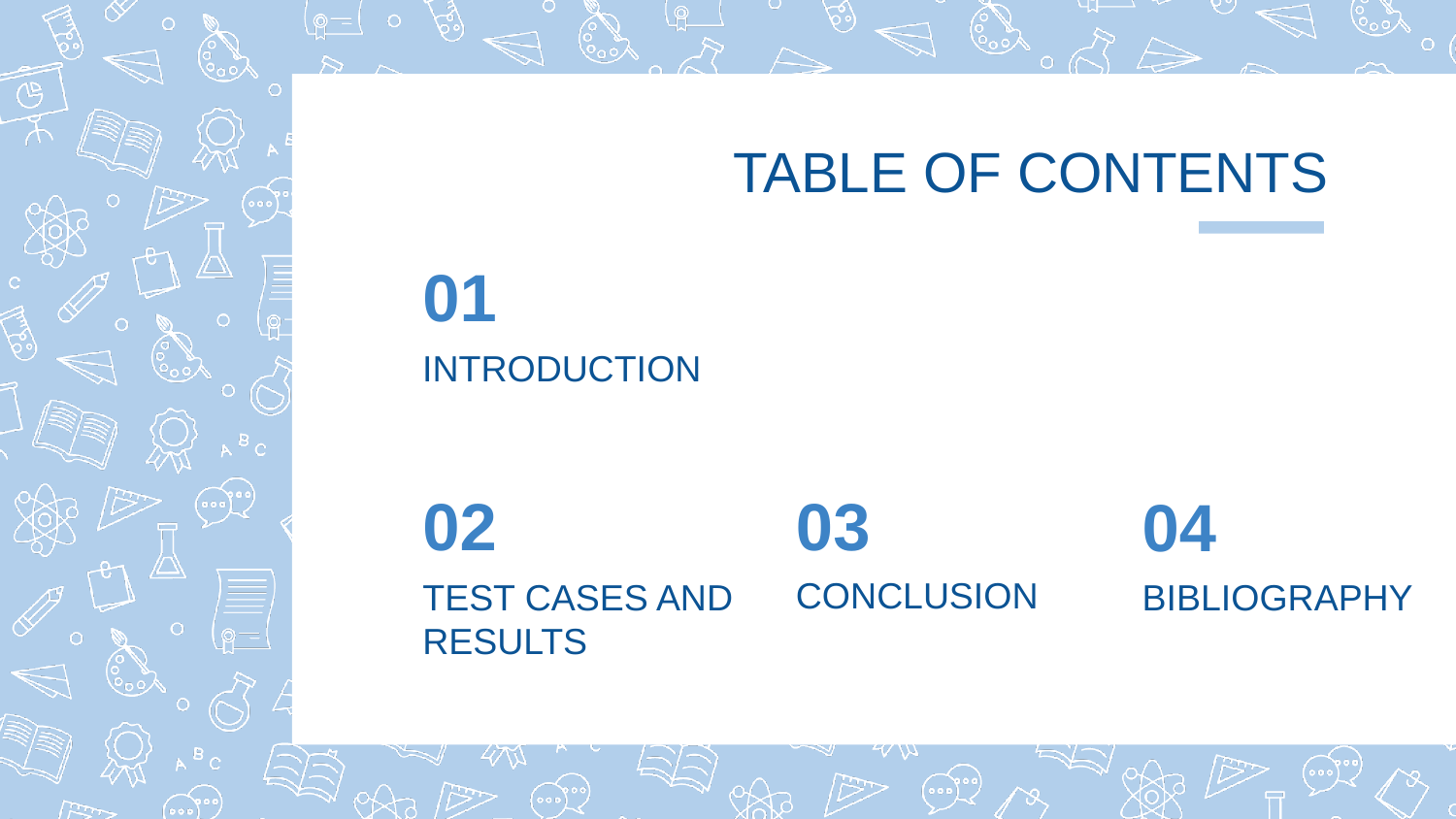

# TABLE OF CONTENTS
01
INTRODUCTION
03
02
04
CONCLUSION
TEST CASES AND RESULTS
BIBLIOGRAPHY